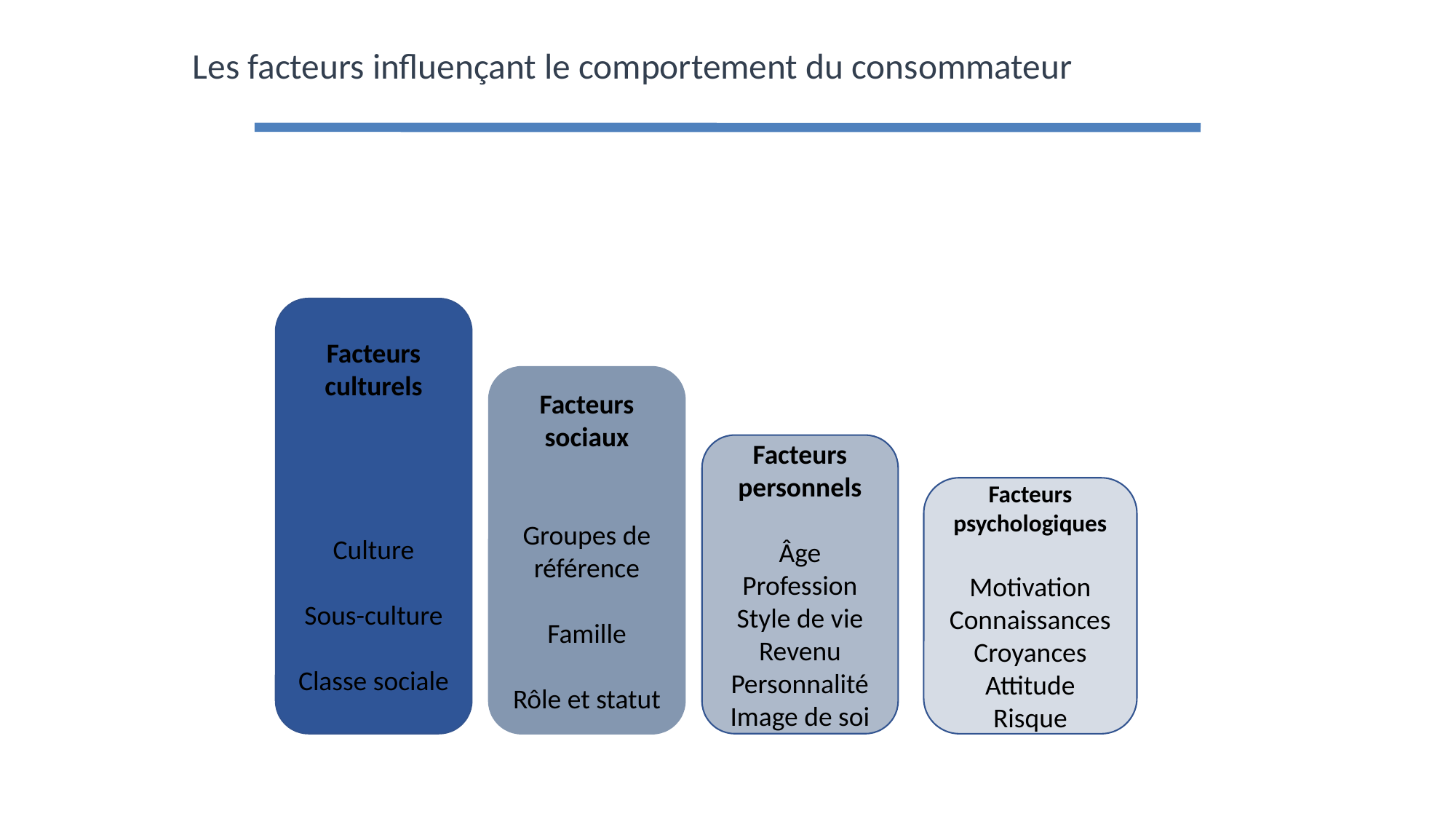

# Les facteurs influençant le comportement du consommateur

Facteurs culturels

Culture

Sous-culture

Classe sociale
Facteurs sociaux

Groupes de référence

Famille

Rôle et statut
Facteurs personnels

Âge
Profession
Style de vie
Revenu
Personnalité
Image de soi
Facteurs psychologiques

Motivation
Connaissances
Croyances
Attitude
Risque